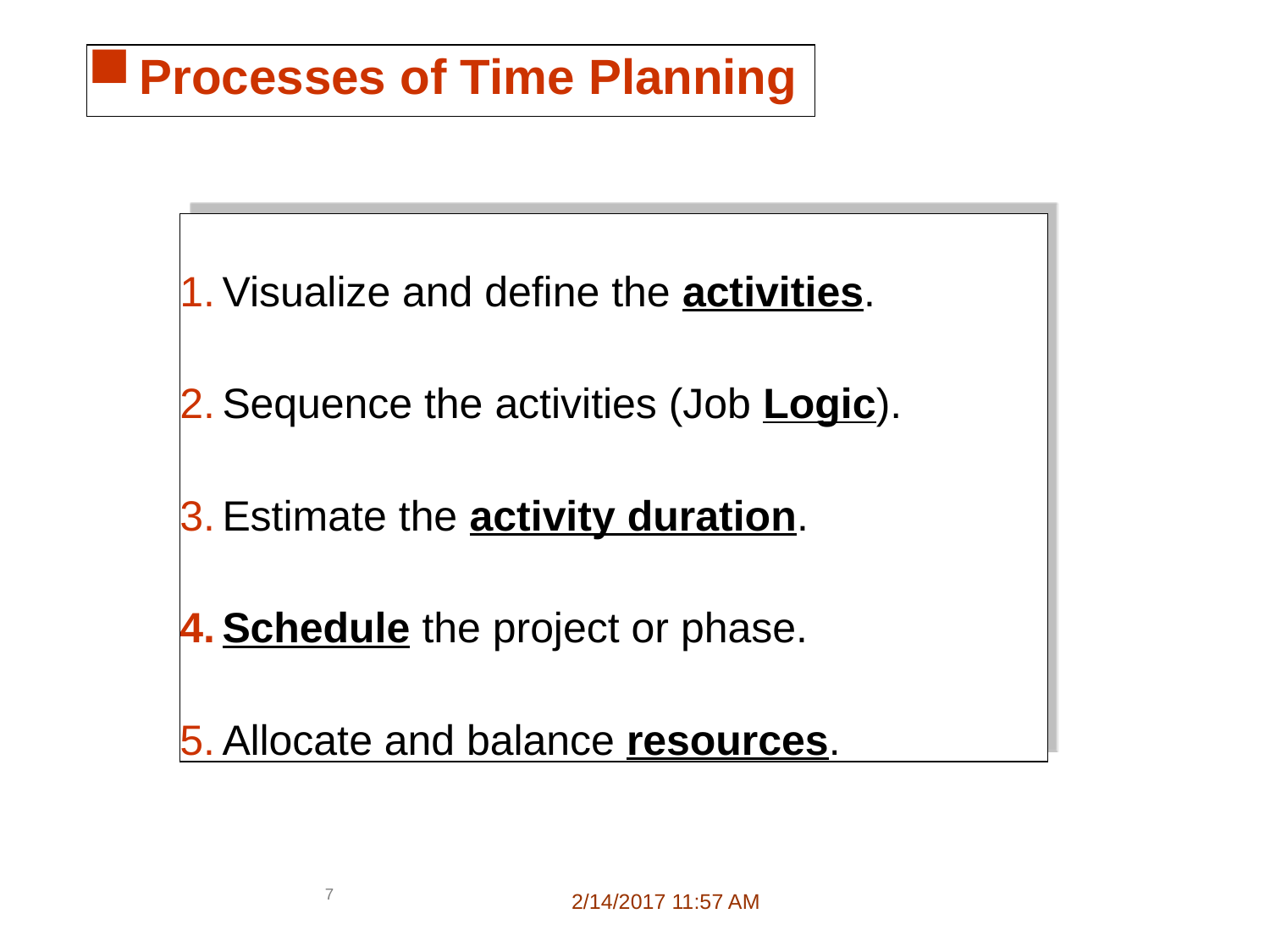

# Processes of Time Planning
Visualize and define the activities.
Sequence the activities (Job Logic).
Estimate the activity duration.
Schedule the project or phase.
Allocate and balance resources.
7
2/14/2017 11:57 AM